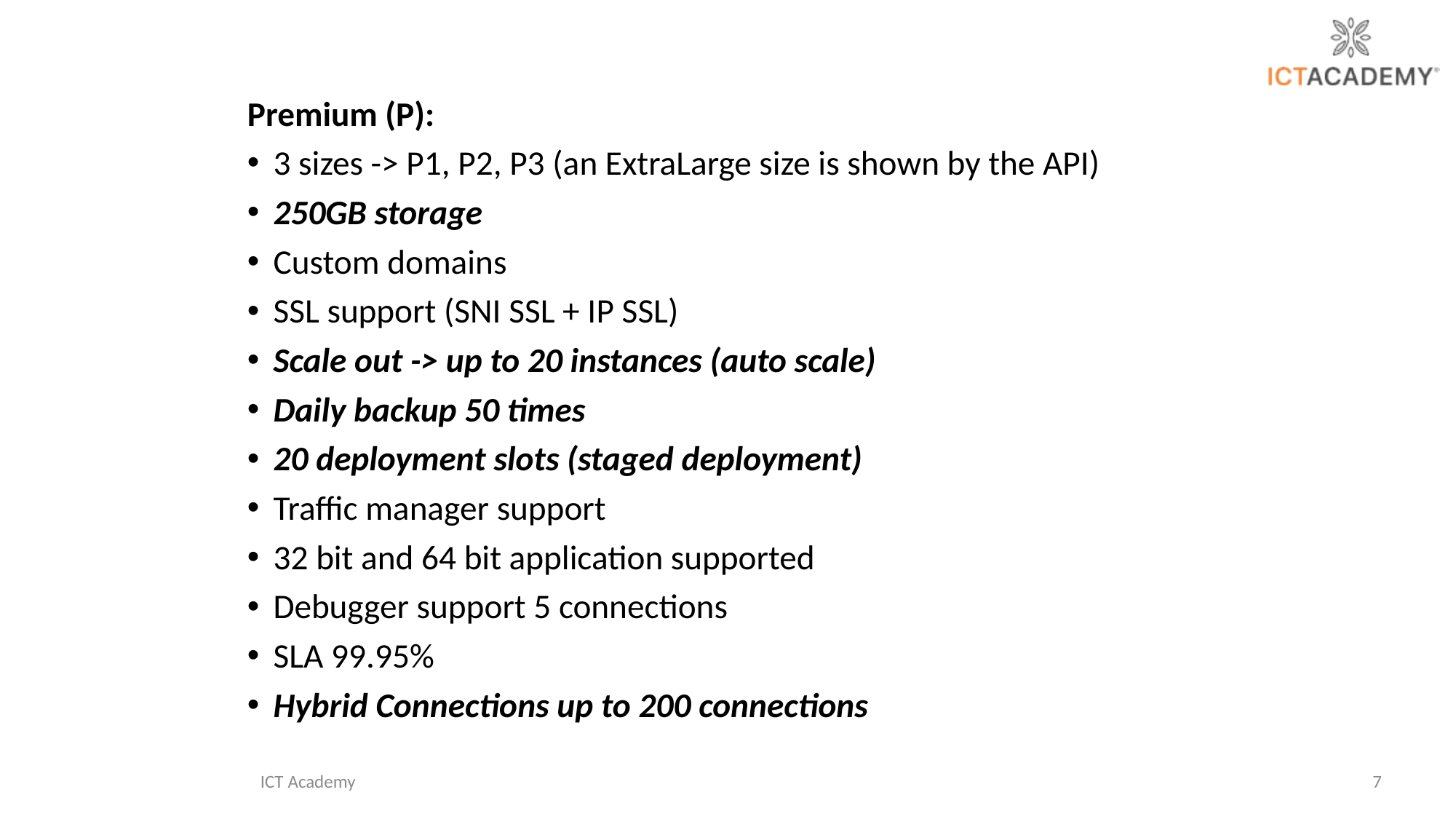

Premium (P):
3 sizes -> P1, P2, P3 (an ExtraLarge size is shown by the API)
250GB storage
Custom domains
SSL support (SNI SSL + IP SSL)
Scale out -> up to 20 instances (auto scale)
Daily backup 50 times
20 deployment slots (staged deployment)
Traffic manager support
32 bit and 64 bit application supported
Debugger support 5 connections
SLA 99.95%
Hybrid Connections up to 200 connections

ICT Academy
7